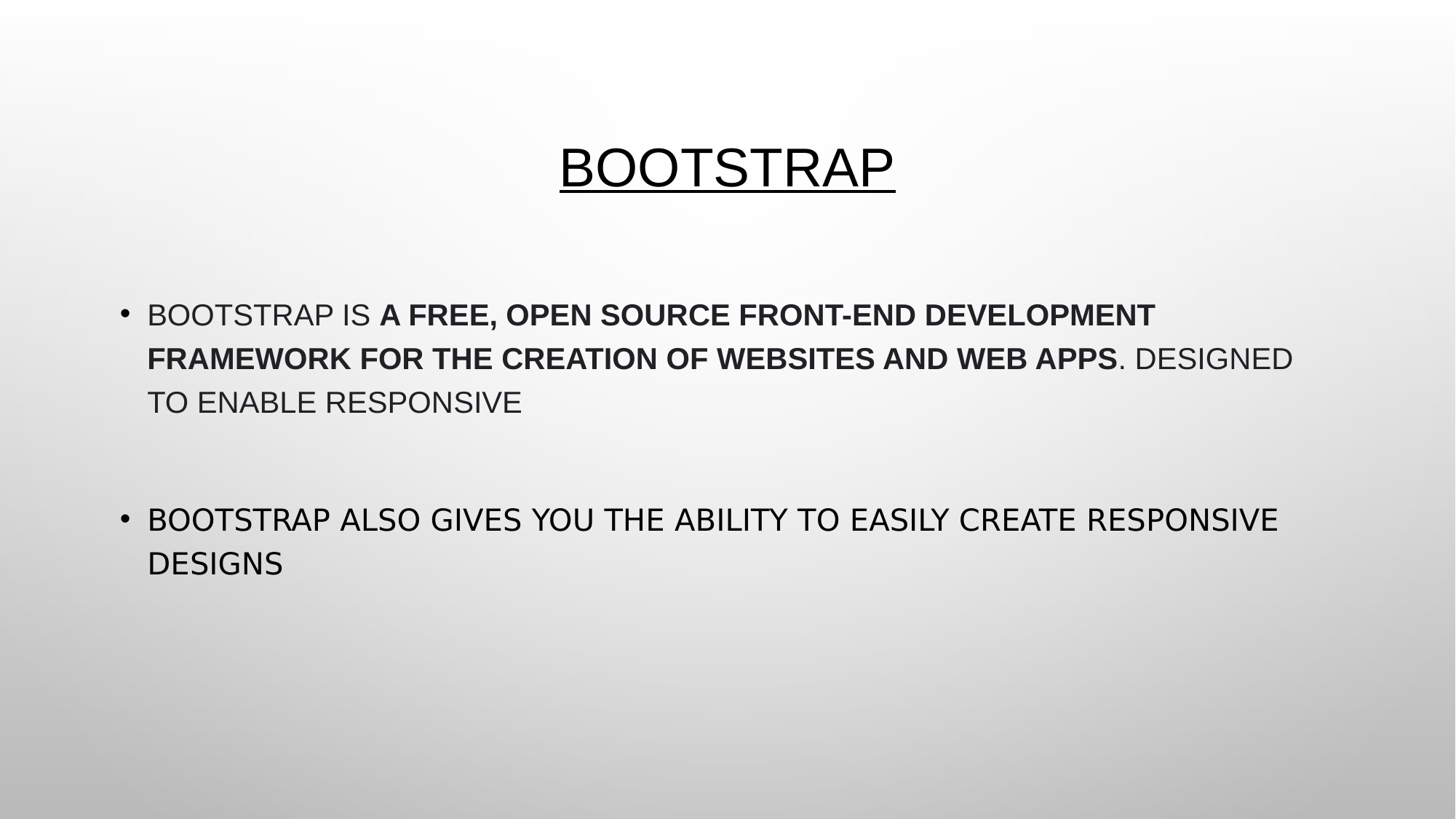

# Bootstrap
Bootstrap is a free, open source front-end development framework for the creation of websites and web apps. Designed to enable responsive

Bootstrap also gives you the ability to easily create responsive designs